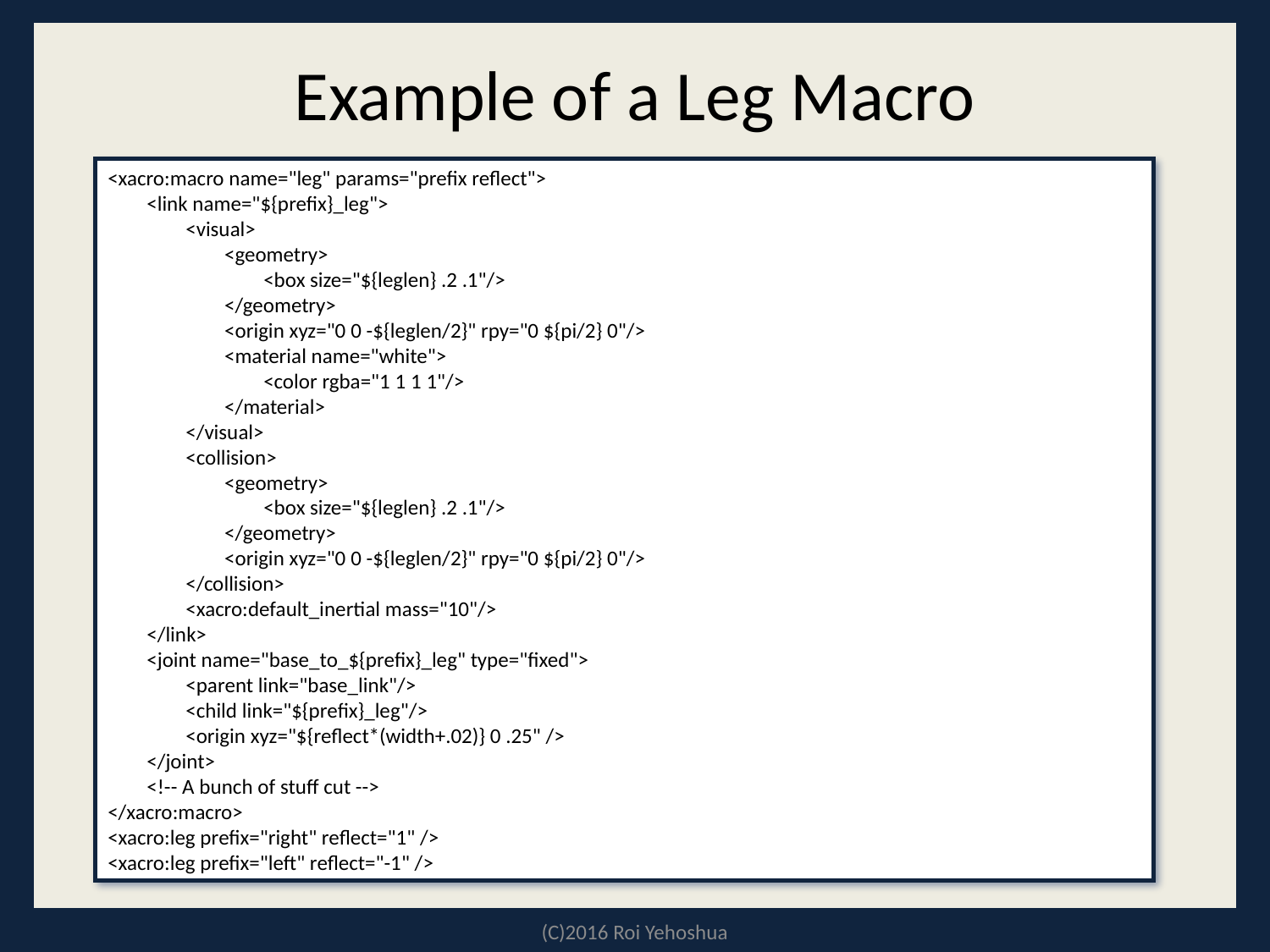

# Example of a Leg Macro
<xacro:macro name="leg" params="prefix reflect">
        <link name="${prefix}_leg">
                <visual>
                        <geometry>
                                <box size="${leglen} .2 .1"/>
                        </geometry>
                        <origin xyz="0 0 -${leglen/2}" rpy="0 ${pi/2} 0"/>
                        <material name="white">
                                <color rgba="1 1 1 1"/>
                        </material>
                </visual>
                <collision>
                        <geometry>
                                <box size="${leglen} .2 .1"/>
                        </geometry>
                        <origin xyz="0 0 -${leglen/2}" rpy="0 ${pi/2} 0"/>
                </collision>
                <xacro:default_inertial mass="10"/>
        </link>
        <joint name="base_to_${prefix}_leg" type="fixed">
                <parent link="base_link"/>
                <child link="${prefix}_leg"/>
                <origin xyz="${reflect*(width+.02)} 0 .25" />
        </joint>
        <!-- A bunch of stuff cut -->
</xacro:macro>
<xacro:leg prefix="right" reflect="1" />
<xacro:leg prefix="left" reflect="-1" />

(C)2016 Roi Yehoshua